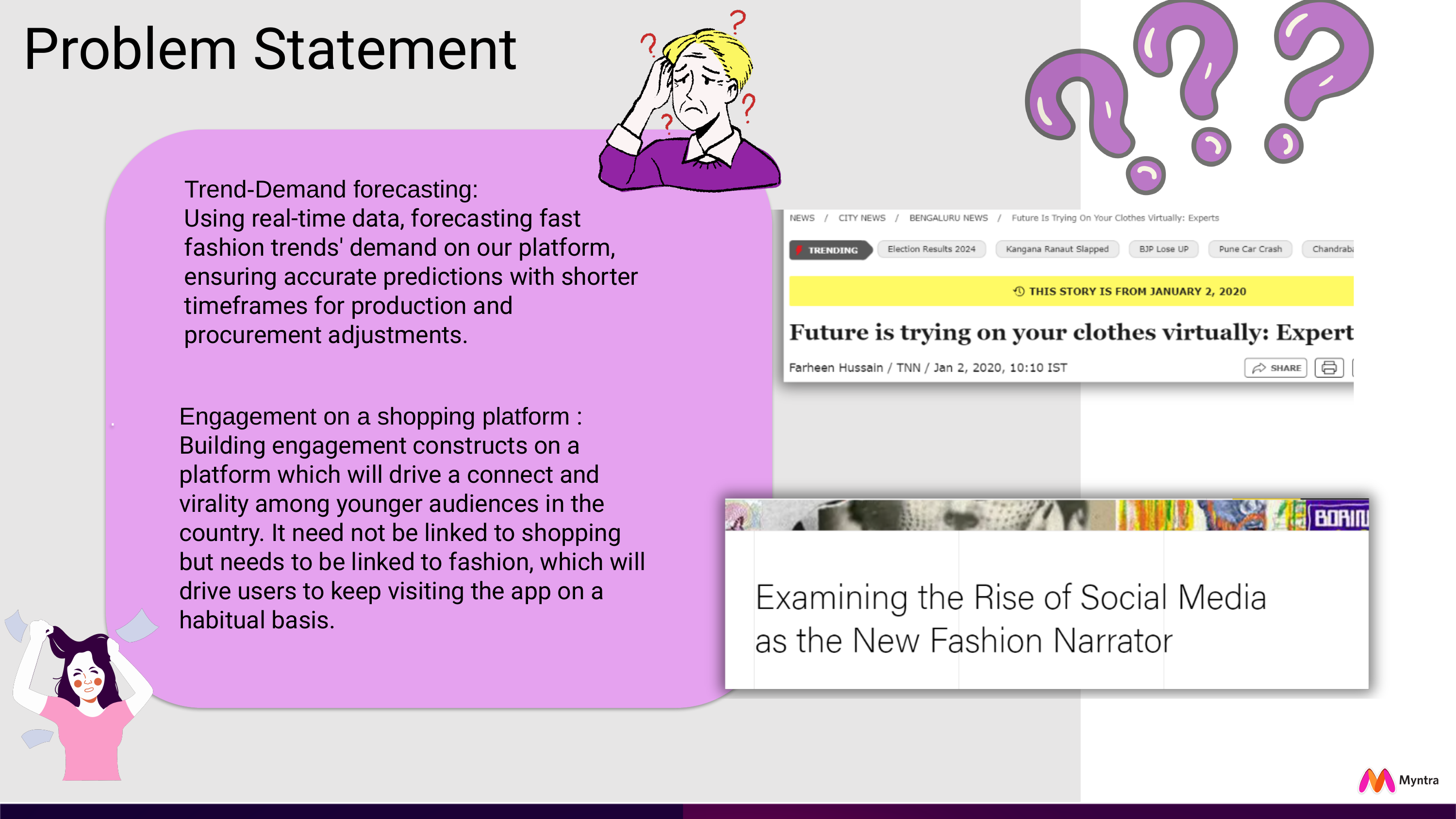

Problem Statement

.
Trend-Demand forecasting:
Using real-time data, forecasting fast fashion trends' demand on our platform, ensuring accurate predictions with shorter timeframes for production and procurement adjustments.

Engagement on a shopping platform : Building engagement constructs on a platform which will drive a connect and virality among younger audiences in the country. It need not be linked to shopping but needs to be linked to fashion, which will drive users to keep visiting the app on a habitual basis.